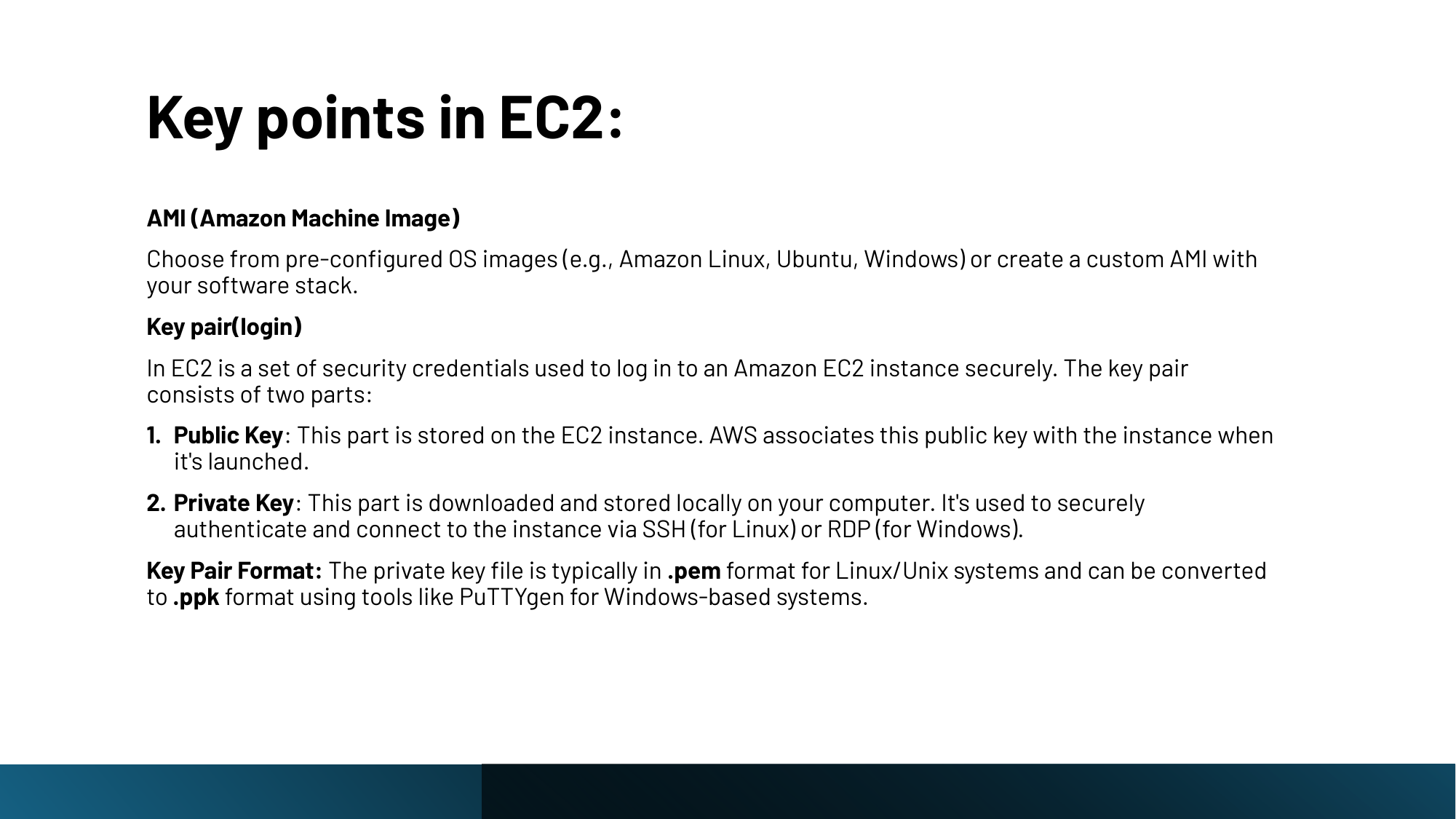

# Key points in EC2:
AMI (Amazon Machine Image)
Choose from pre-configured OS images (e.g., Amazon Linux, Ubuntu, Windows) or create a custom AMI with your software stack.
Key pair(login)
In EC2 is a set of security credentials used to log in to an Amazon EC2 instance securely. The key pair consists of two parts:
Public Key: This part is stored on the EC2 instance. AWS associates this public key with the instance when it's launched.
Private Key: This part is downloaded and stored locally on your computer. It's used to securely authenticate and connect to the instance via SSH (for Linux) or RDP (for Windows).
Key Pair Format: The private key file is typically in .pem format for Linux/Unix systems and can be converted to .ppk format using tools like PuTTYgen for Windows-based systems.